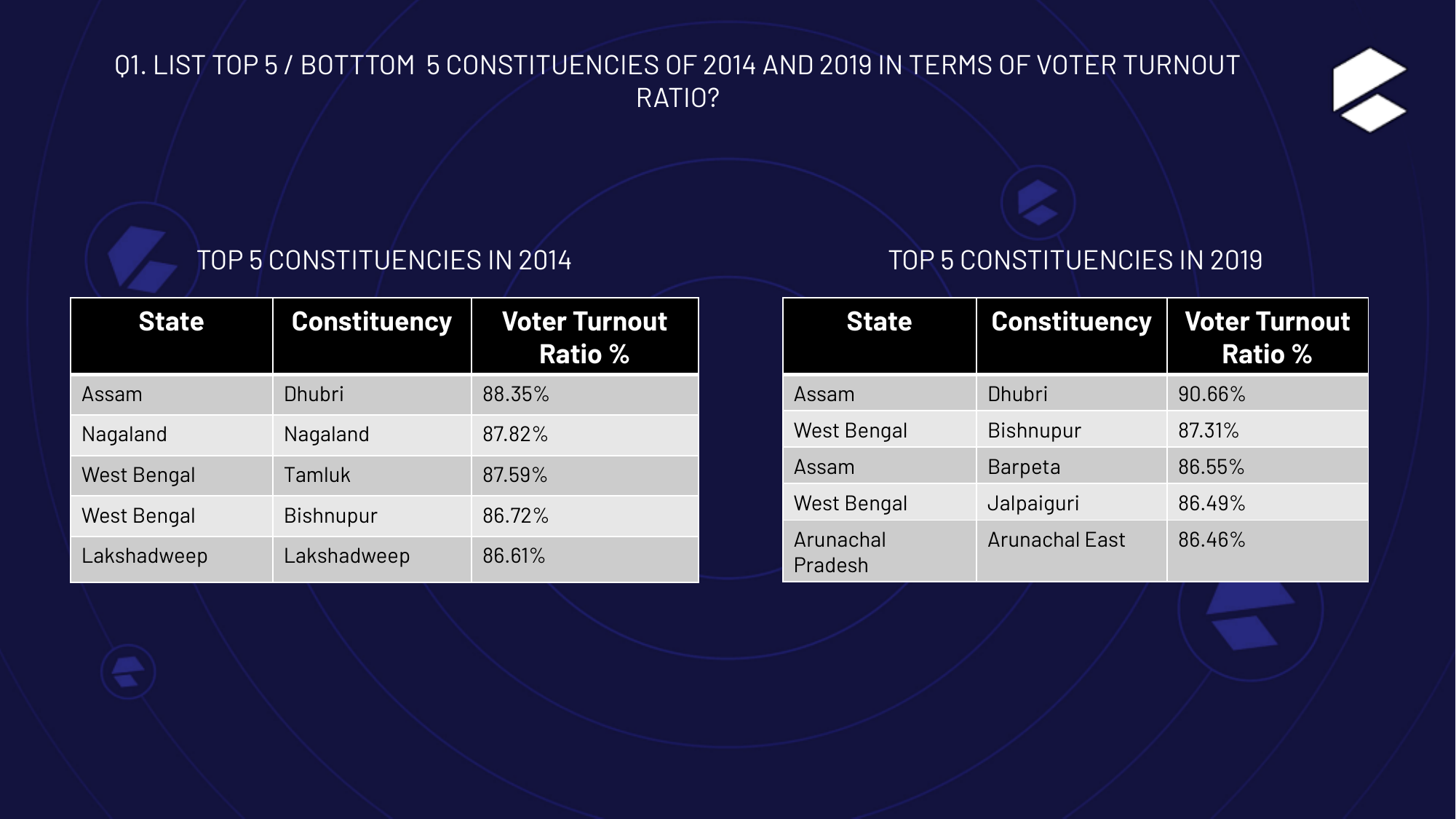

Q1. LIST TOP 5 / BOTTTOM  5 CONSTITUENCIES OF 2014 AND 2019 IN TERMS OF VOTER TURNOUT RATIO?
TOP 5 CONSTITUENCIES IN 2014
TOP 5 CONSTITUENCIES IN 2019
| State | Constituency | Voter Turnout Ratio % |
| --- | --- | --- |
| Assam | Dhubri | 88.35% |
| Nagaland | Nagaland | 87.82% |
| West Bengal | Tamluk | 87.59% |
| West Bengal | Bishnupur | 86.72% |
| Lakshadweep | Lakshadweep | 86.61% |
| State | Constituency | Voter Turnout Ratio % |
| --- | --- | --- |
| Assam | Dhubri | 90.66% |
| West Bengal | Bishnupur | 87.31% |
| Assam | Barpeta | 86.55% |
| West Bengal | Jalpaiguri | 86.49% |
| Arunachal Pradesh | Arunachal East | 86.46% |